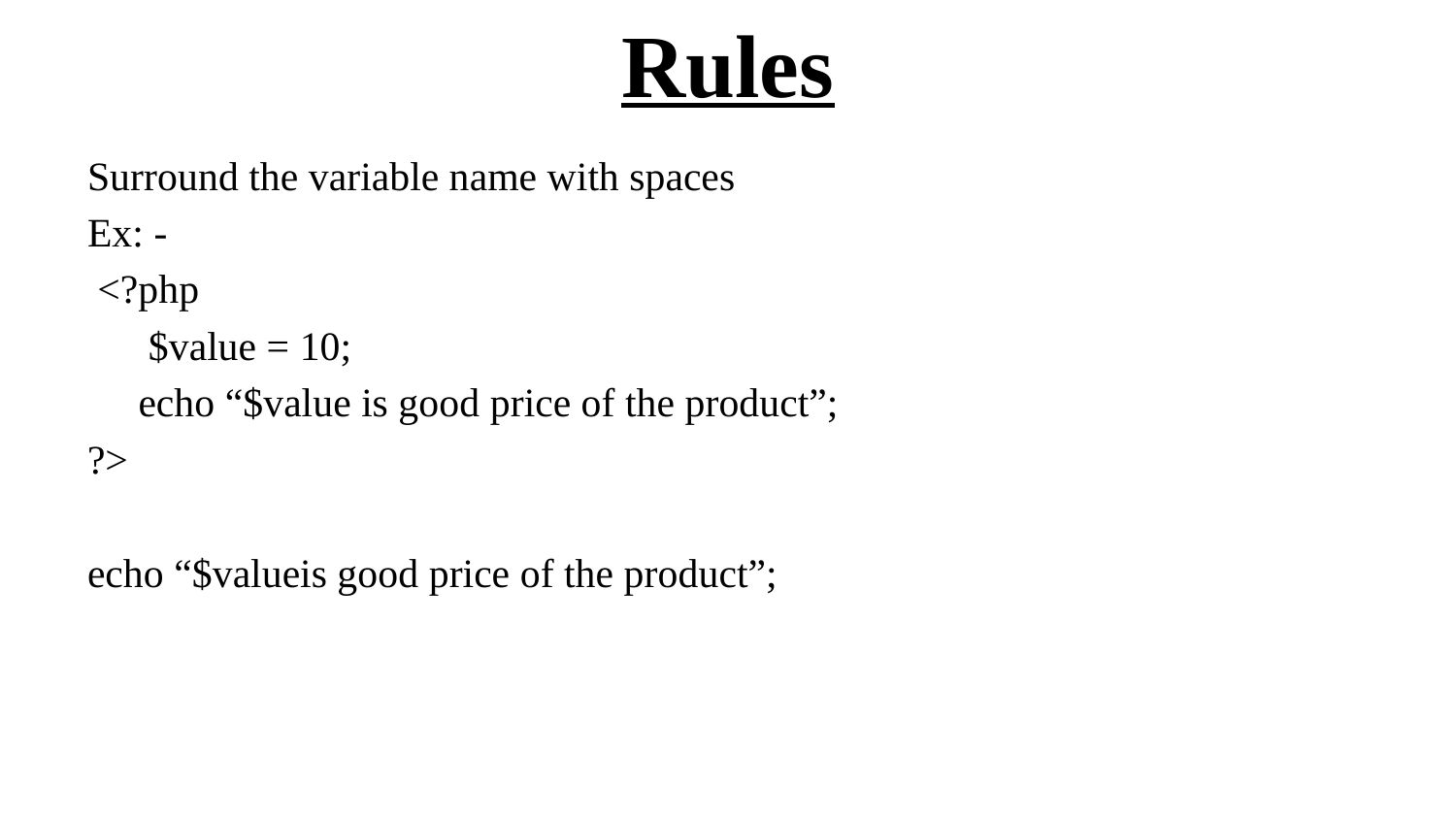

# Rules
Surround the variable name with spaces
Ex: -
 <?php
      $value = 10;
     echo “$value is good price of the product”;
?>

echo “$valueis good price of the product”;